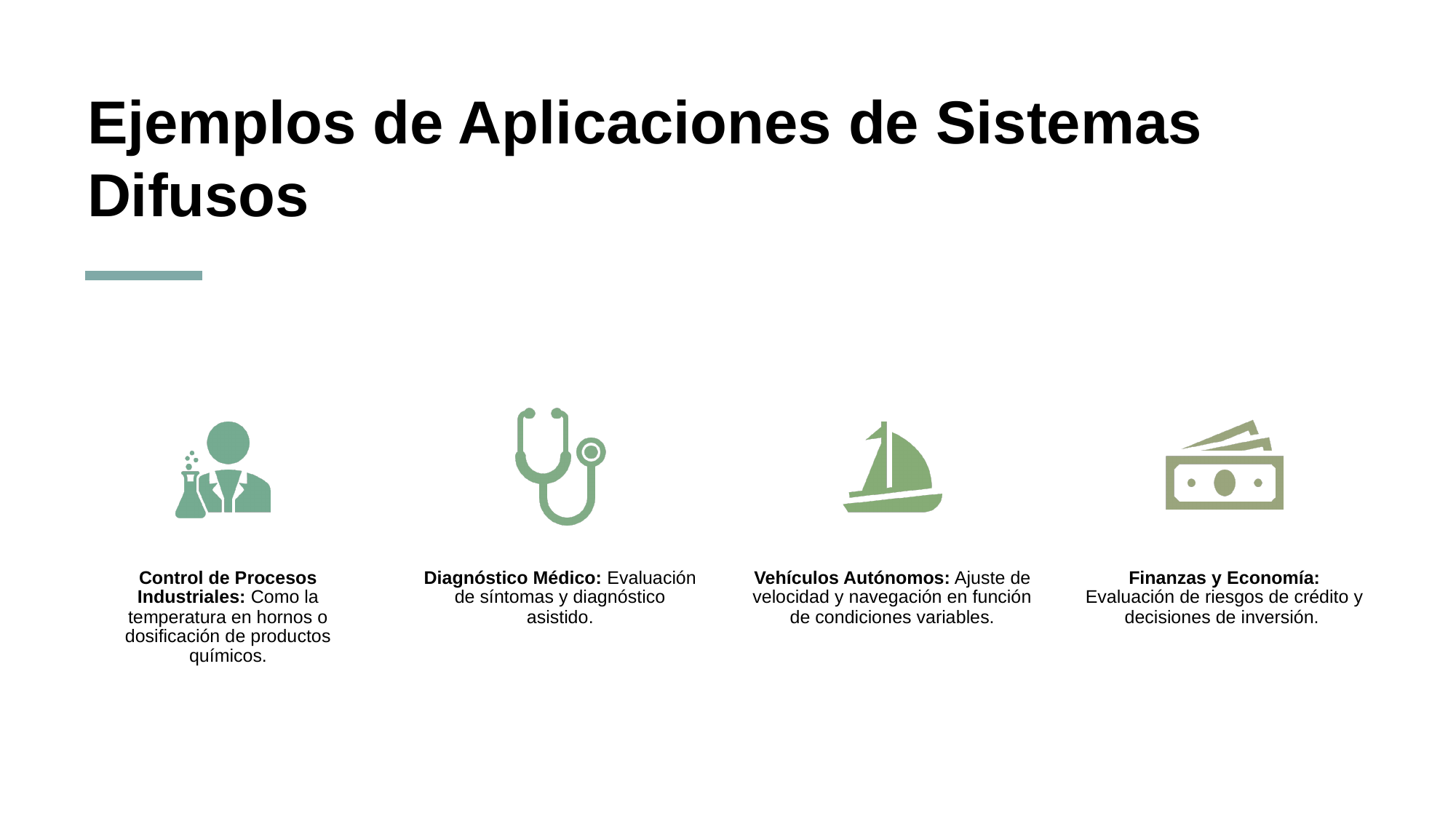

# Ejemplos de Aplicaciones de Sistemas Difusos
Control de Procesos Industriales: Como la temperatura en hornos o dosificación de productos químicos.
Diagnóstico Médico: Evaluación de síntomas y diagnóstico asistido.
Vehículos Autónomos: Ajuste de velocidad y navegación en función de condiciones variables.
Finanzas y Economía: Evaluación de riesgos de crédito y decisiones de inversión.